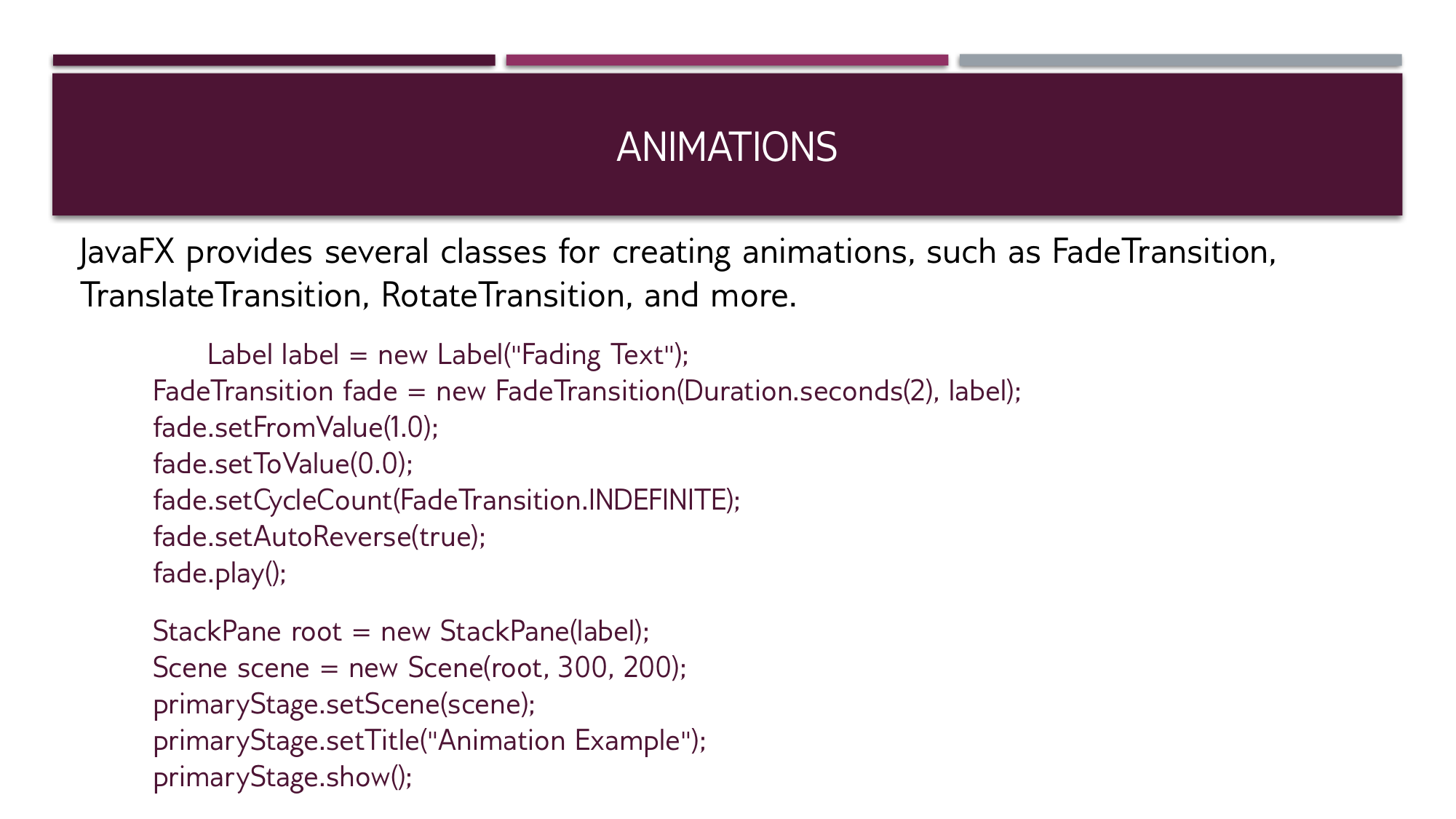

# animations
JavaFX provides several classes for creating animations, such as FadeTransition, TranslateTransition, RotateTransition, and more.
	  Label label = new Label("Fading Text");
        FadeTransition fade = new FadeTransition(Duration.seconds(2), label);
        fade.setFromValue(1.0);
        fade.setToValue(0.0);
        fade.setCycleCount(FadeTransition.INDEFINITE);
        fade.setAutoReverse(true);
        fade.play();

        StackPane root = new StackPane(label);
        Scene scene = new Scene(root, 300, 200);
        primaryStage.setScene(scene);
        primaryStage.setTitle("Animation Example");
        primaryStage.show();